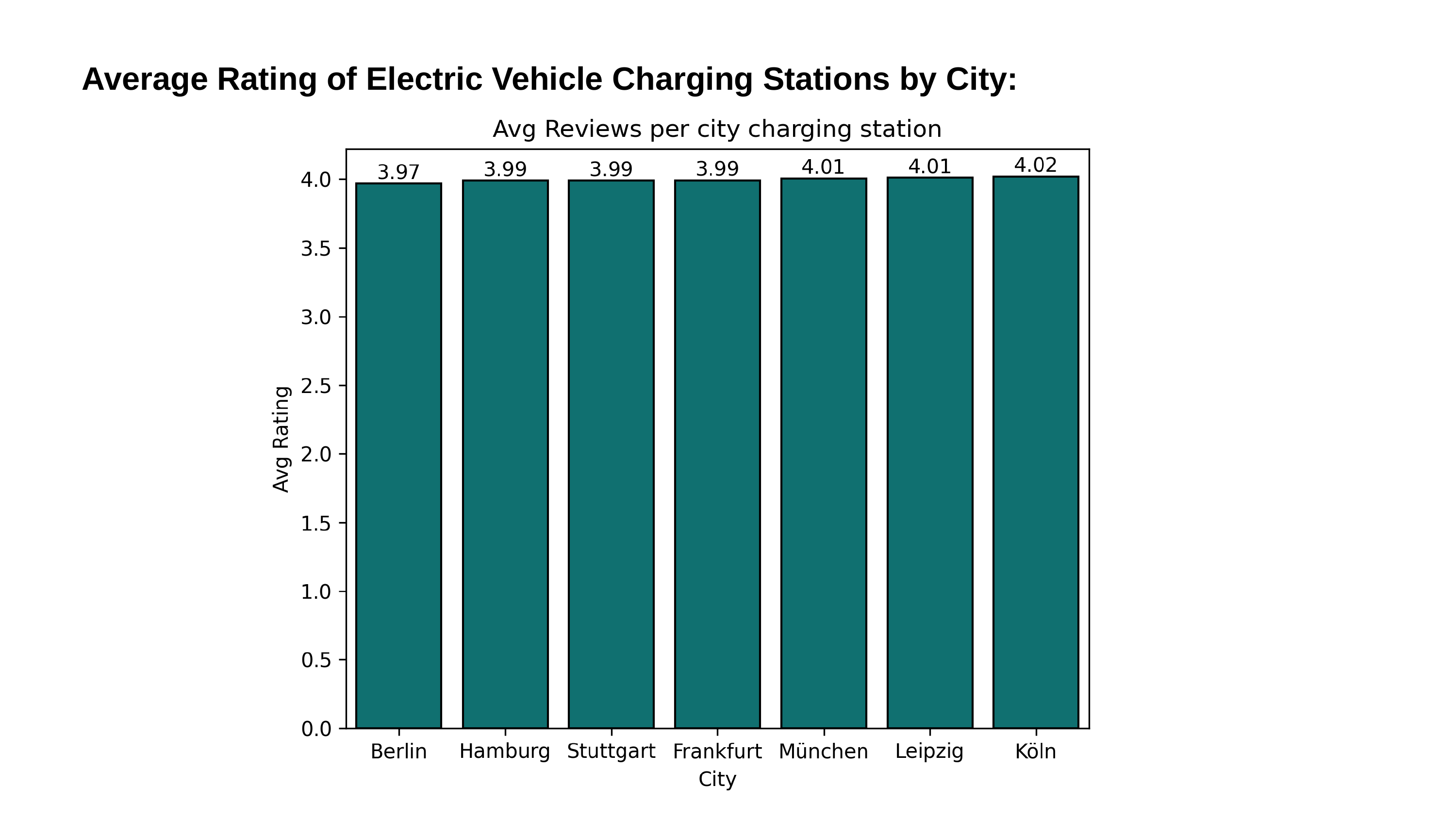

Average Rating of Electric Vehicle Charging Stations by City: